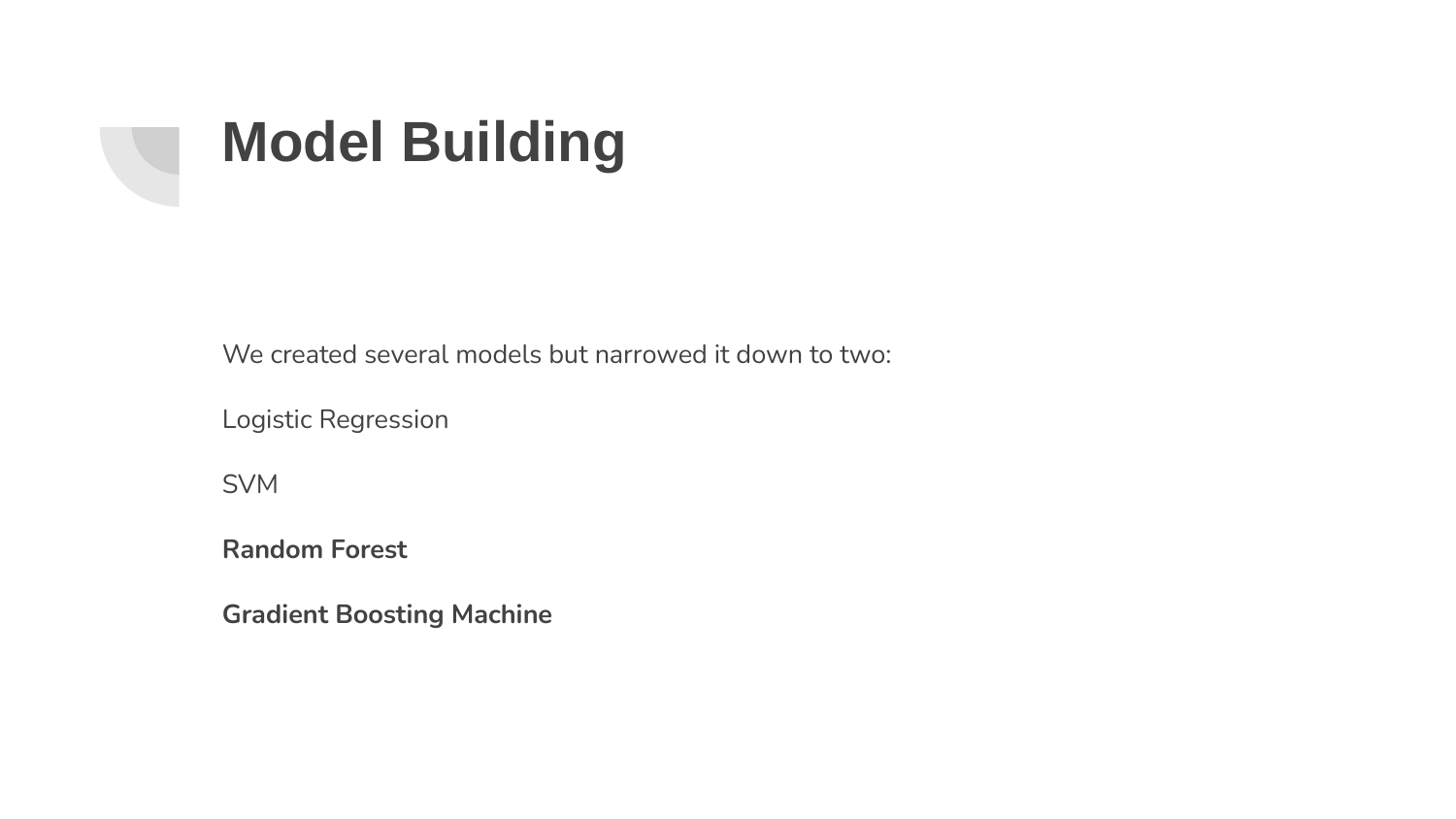

# Model Building
We created several models but narrowed it down to two:
Logistic Regression
SVM
Random Forest
Gradient Boosting Machine